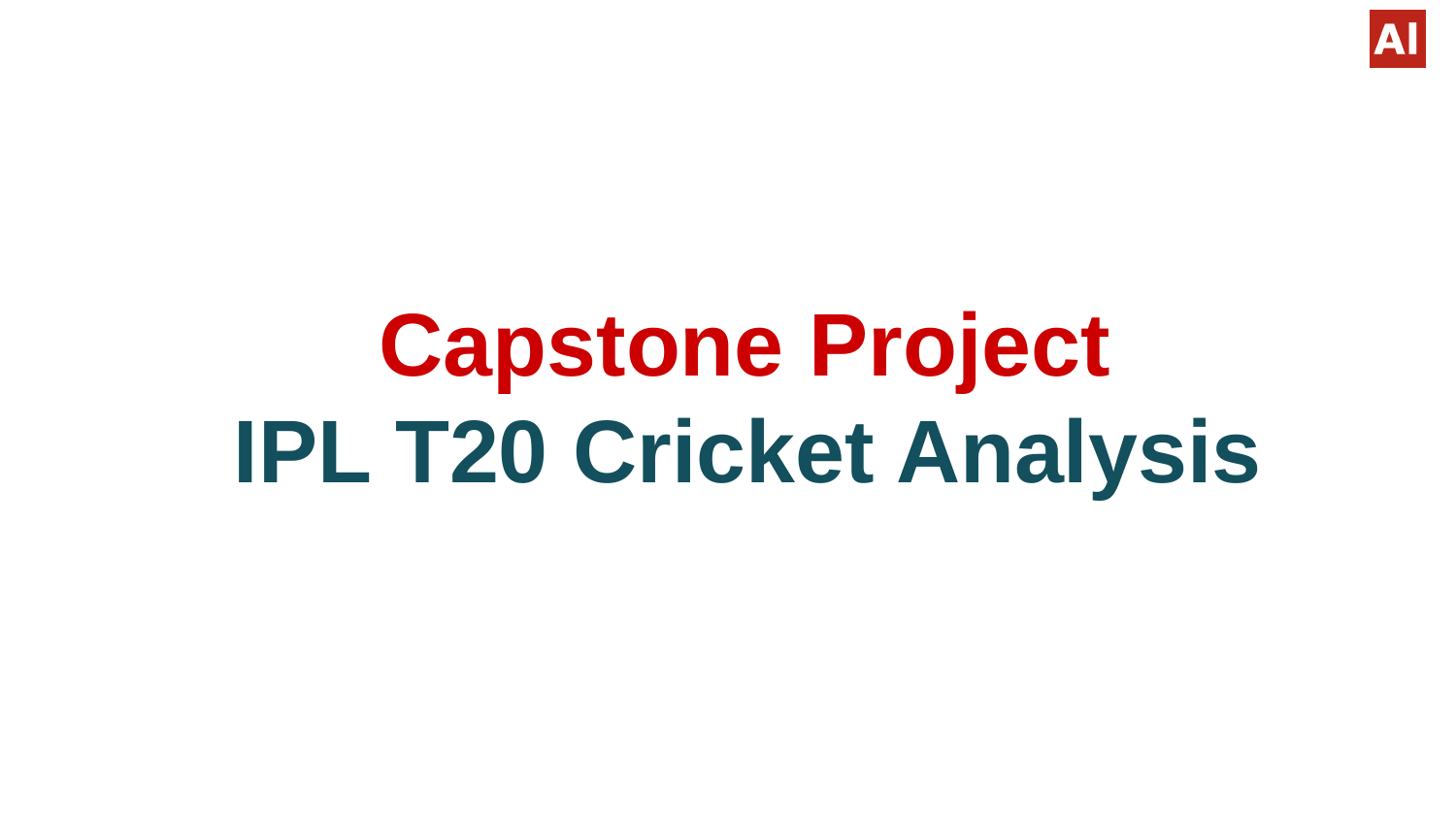

# Capstone Project
	IPL T20 Cricket Analysis